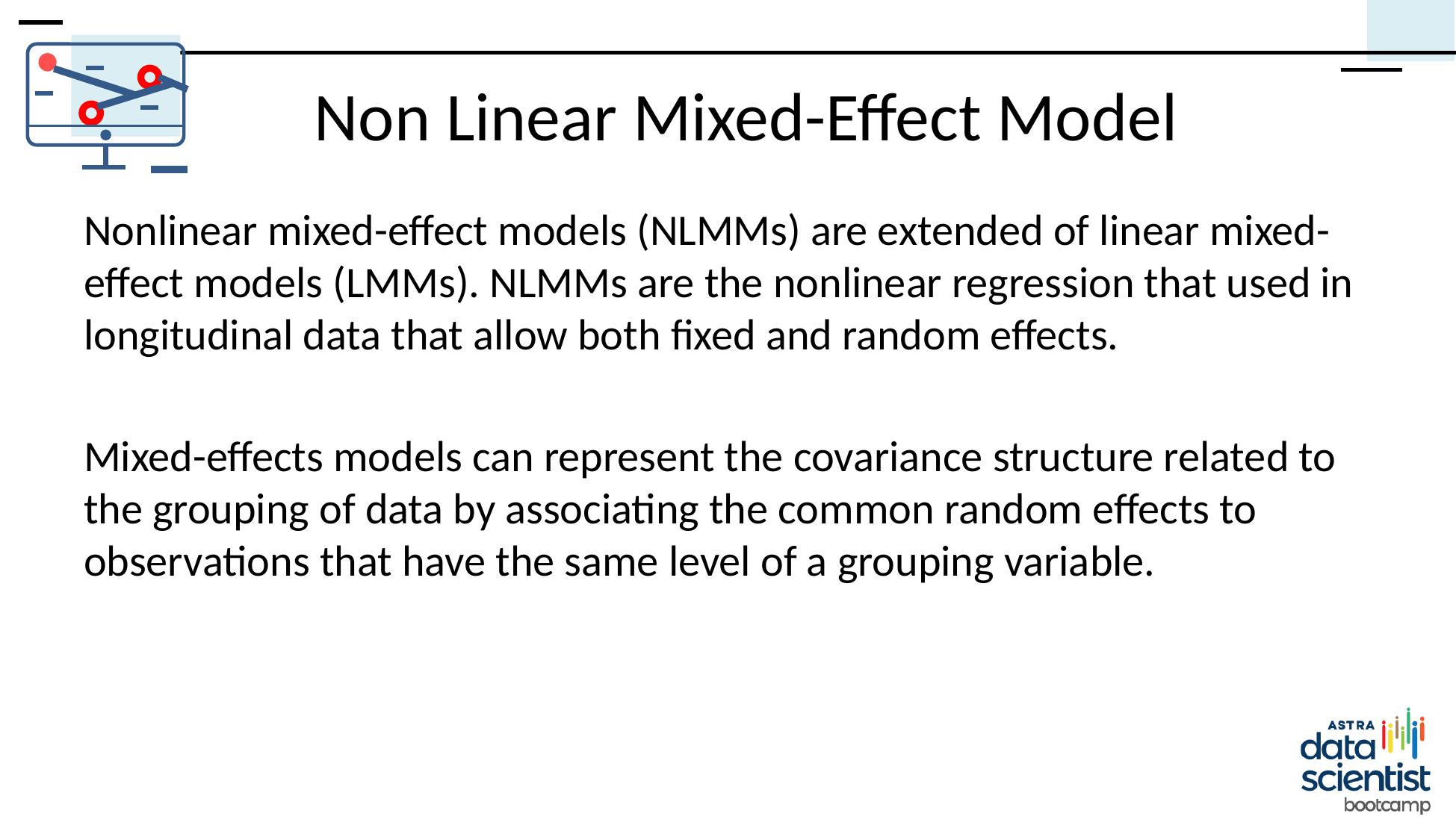

# Non Linear Mixed-Effect Model
Nonlinear mixed-effect models (NLMMs) are extended of linear mixed-effect models (LMMs). NLMMs are the nonlinear regression that used in longitudinal data that allow both fixed and random effects.

Mixed-effects models can represent the covariance structure related to the grouping of data by associating the common random effects to observations that have the same level of a grouping variable.